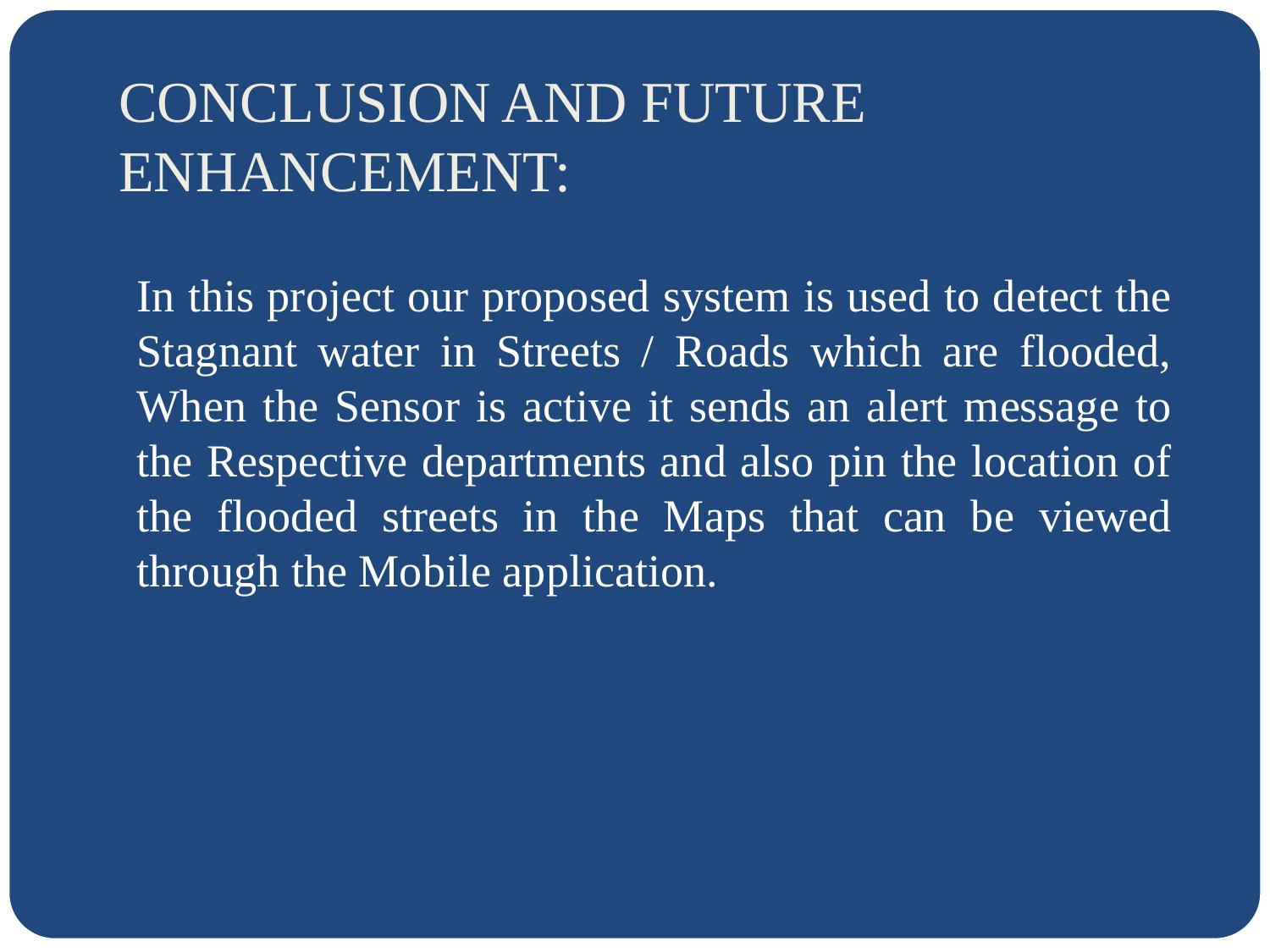

# CONCLUSION AND FUTURE ENHANCEMENT:
In this project our proposed system is used to detect the Stagnant water in Streets / Roads which are flooded, When the Sensor is active it sends an alert message to the Respective departments and also pin the location of the flooded streets in the Maps that can be viewed through the Mobile application.